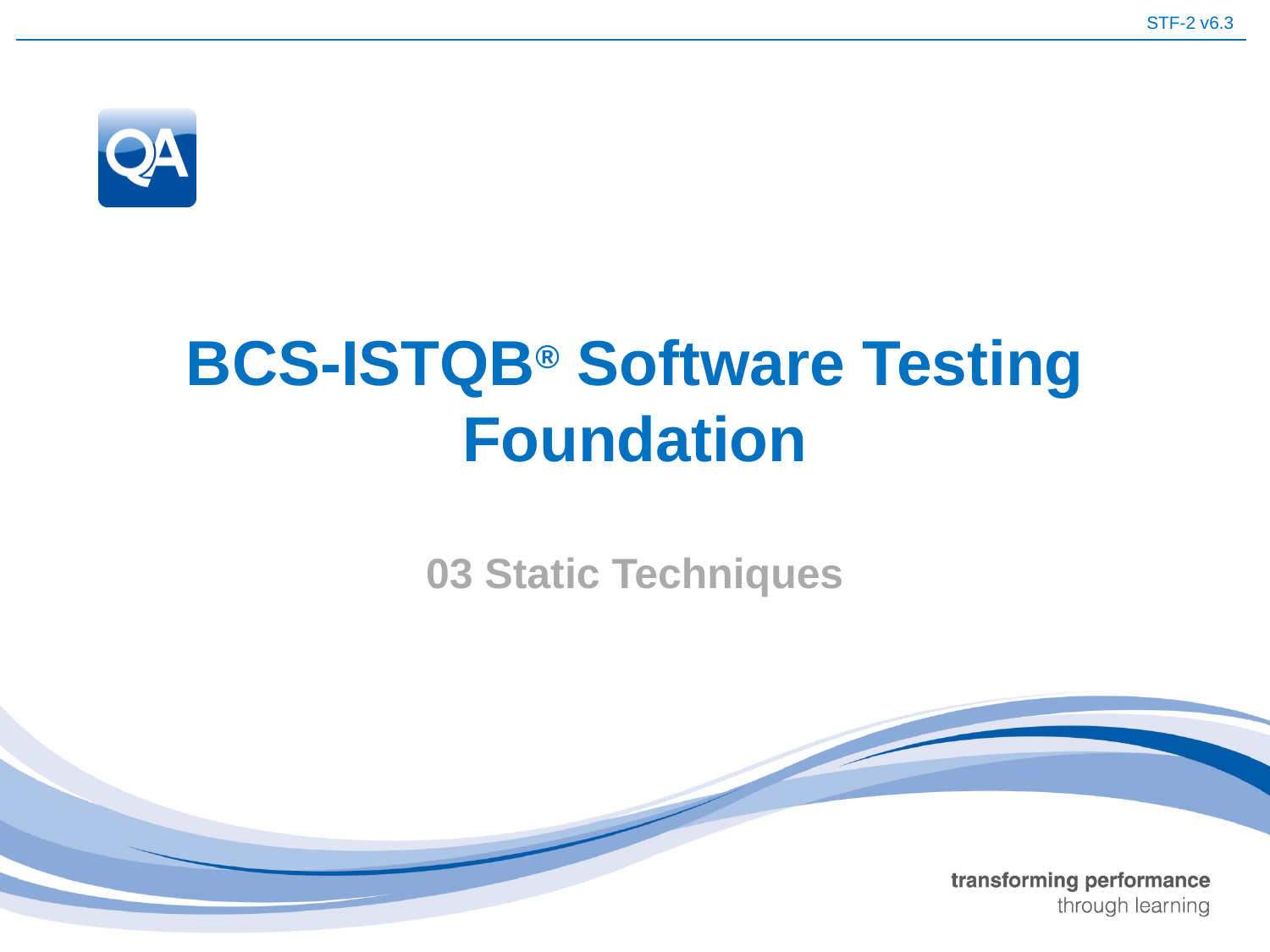

# BCS-ISTQB® Software Testing Foundation
03 Static Techniques